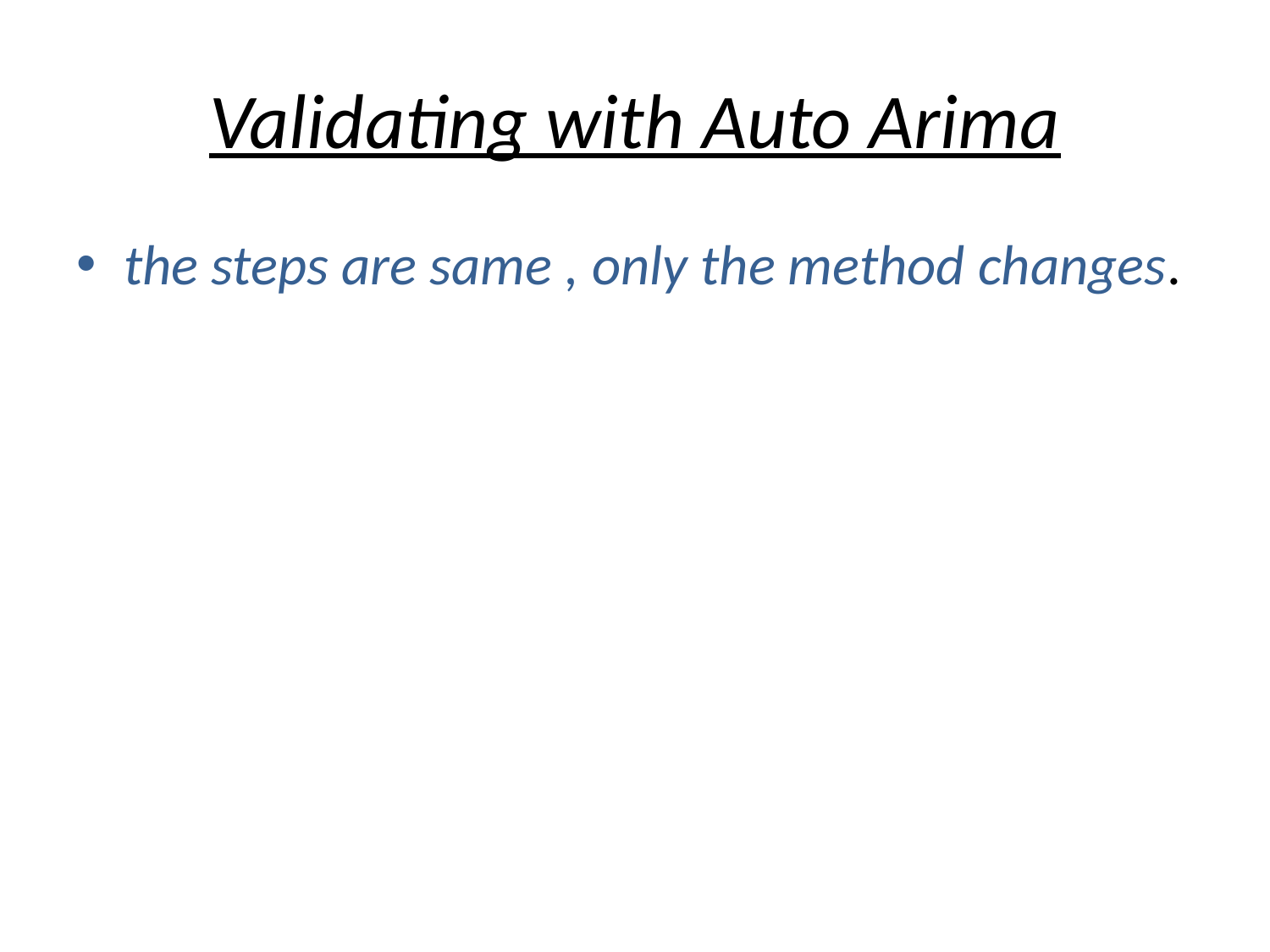

# Validating with Auto Arima
the steps are same , only the method changes.